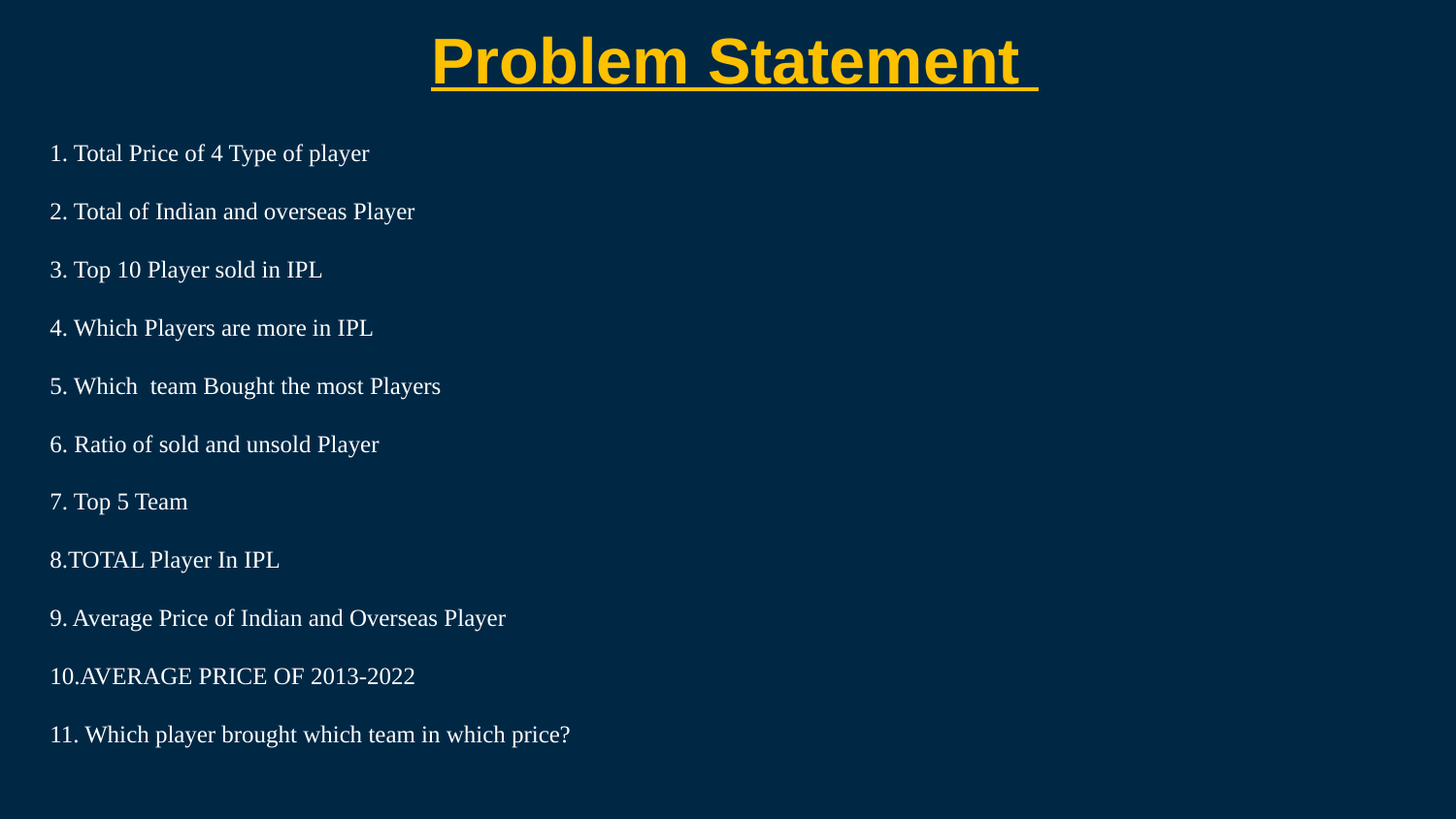

# Problem Statement
1. Total Price of 4 Type of player

2. Total of Indian and overseas Player

3. Top 10 Player sold in IPL

4. Which Players are more in IPL

5. Which  team Bought the most Players

6. Ratio of sold and unsold Player

7. Top 5 Team

8.TOTAL Player In IPL

9. Average Price of Indian and Overseas Player

10.AVERAGE PRICE OF 2013-2022

11. Which player brought which team in which price?